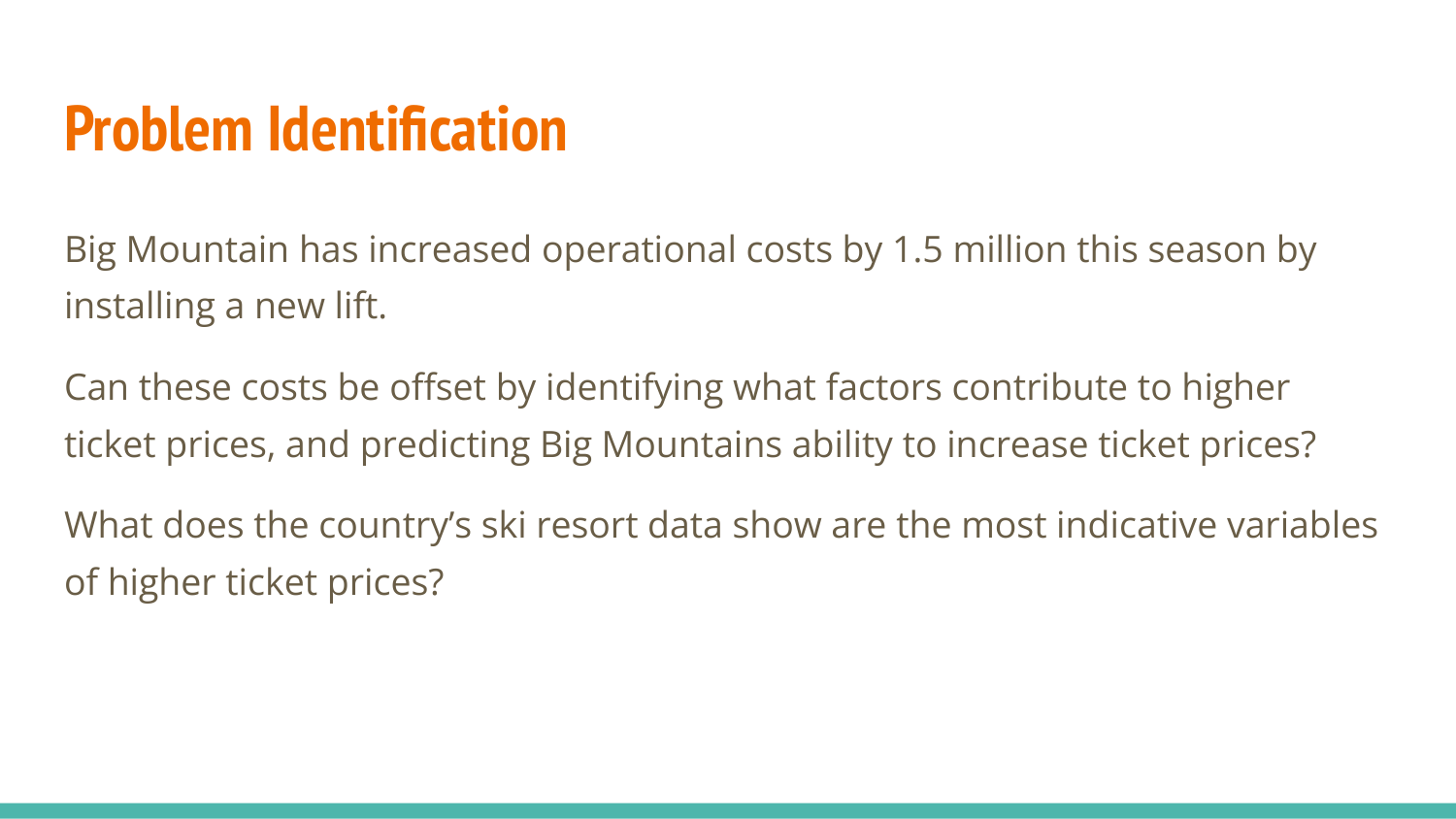

# Problem Identification
Big Mountain has increased operational costs by 1.5 million this season by installing a new lift.
Can these costs be offset by identifying what factors contribute to higher ticket prices, and predicting Big Mountains ability to increase ticket prices?
What does the country’s ski resort data show are the most indicative variables of higher ticket prices?